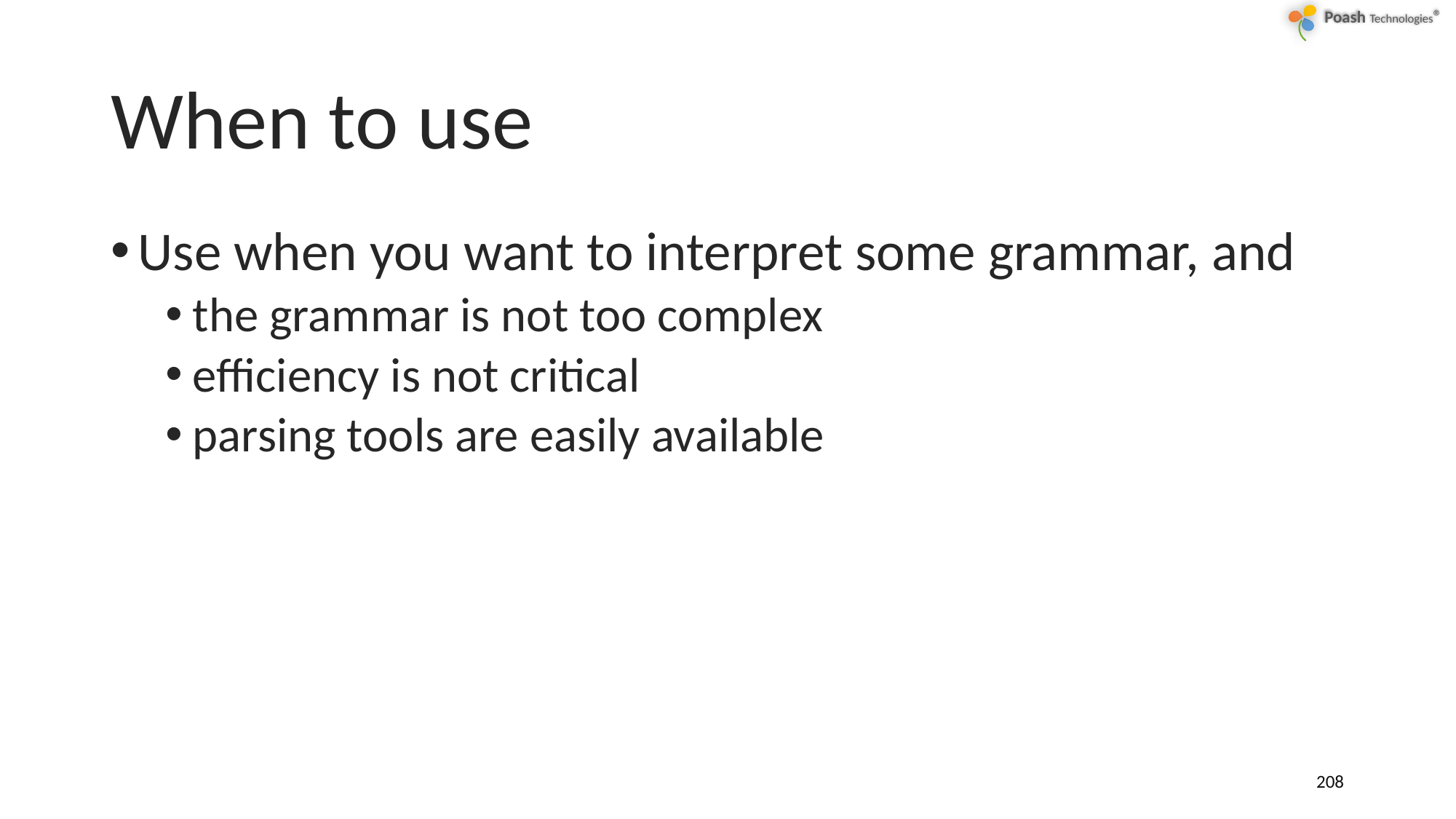

# When to use
Use when you want to interpret some grammar, and
the grammar is not too complex
efficiency is not critical
parsing tools are easily available
208